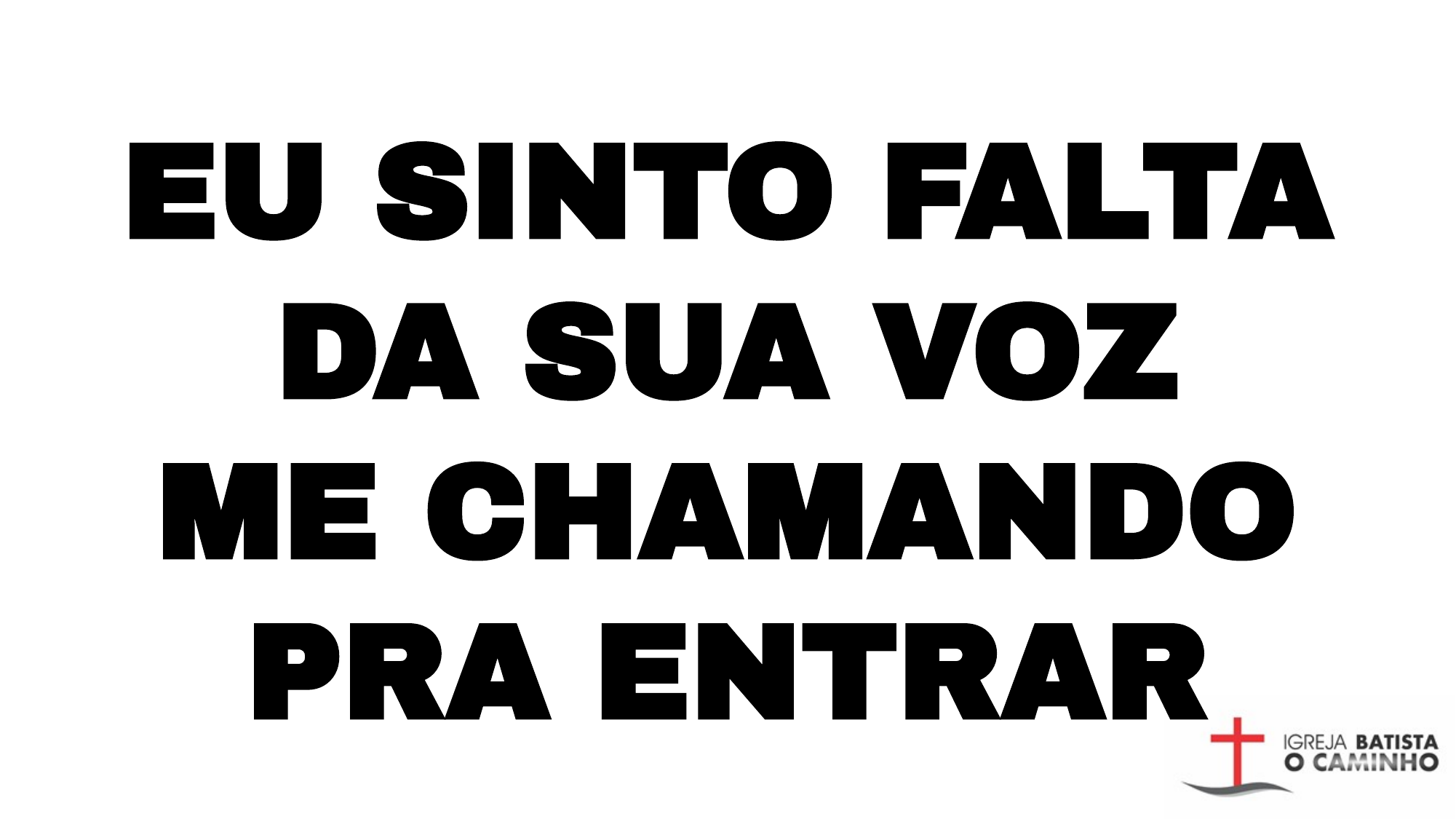

EU SINTO FALTA DA SUA VOZ
ME CHAMANDO PRA ENTRAR